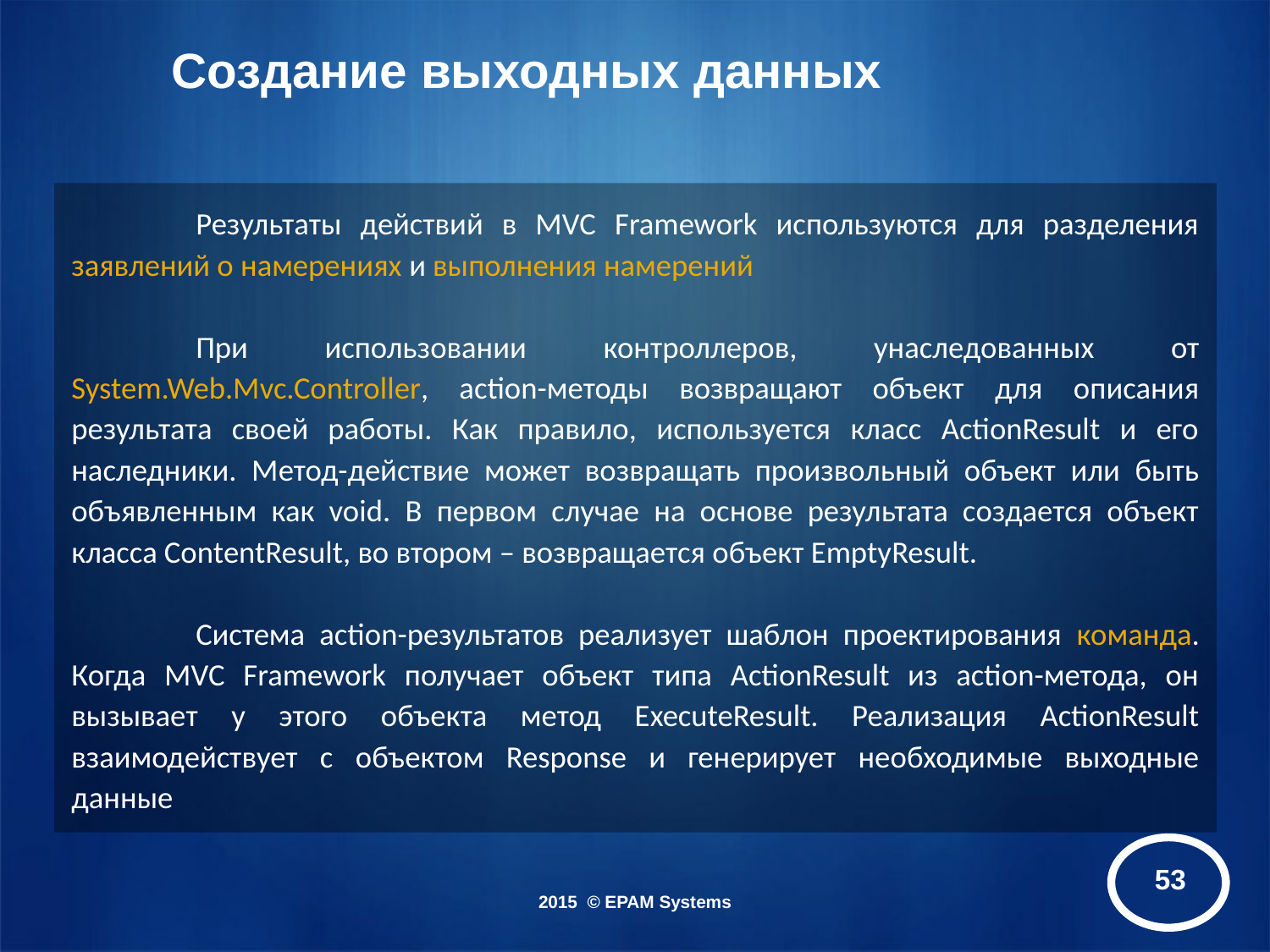

# Создание выходных данных
	Результаты действий в MVC Framework используются для разделения заявлений о намерениях и выполнения намерений

	При использовании контроллеров, унаследованных от System.Web.Mvc.Controller, action-методы возвращают объект для описания результата своей работы. Как правило, используется класс ActionResult и его наследники. Метод-действие может возвращать произвольный объект или быть объявленным как void. В первом случае на основе результата создается объект класса ContentResult, во втором – возвращается объект EmptyResult.

	Система action-результатов реализует шаблон проектирования команда. Когда MVC Framework получает объект типа ActionResult из action-метода, он вызывает у этого объекта метод ExecuteResult. Реализация ActionResult взаимодействует с объектом Response и генерирует необходимые выходные данные
2015  © EPAM Systems